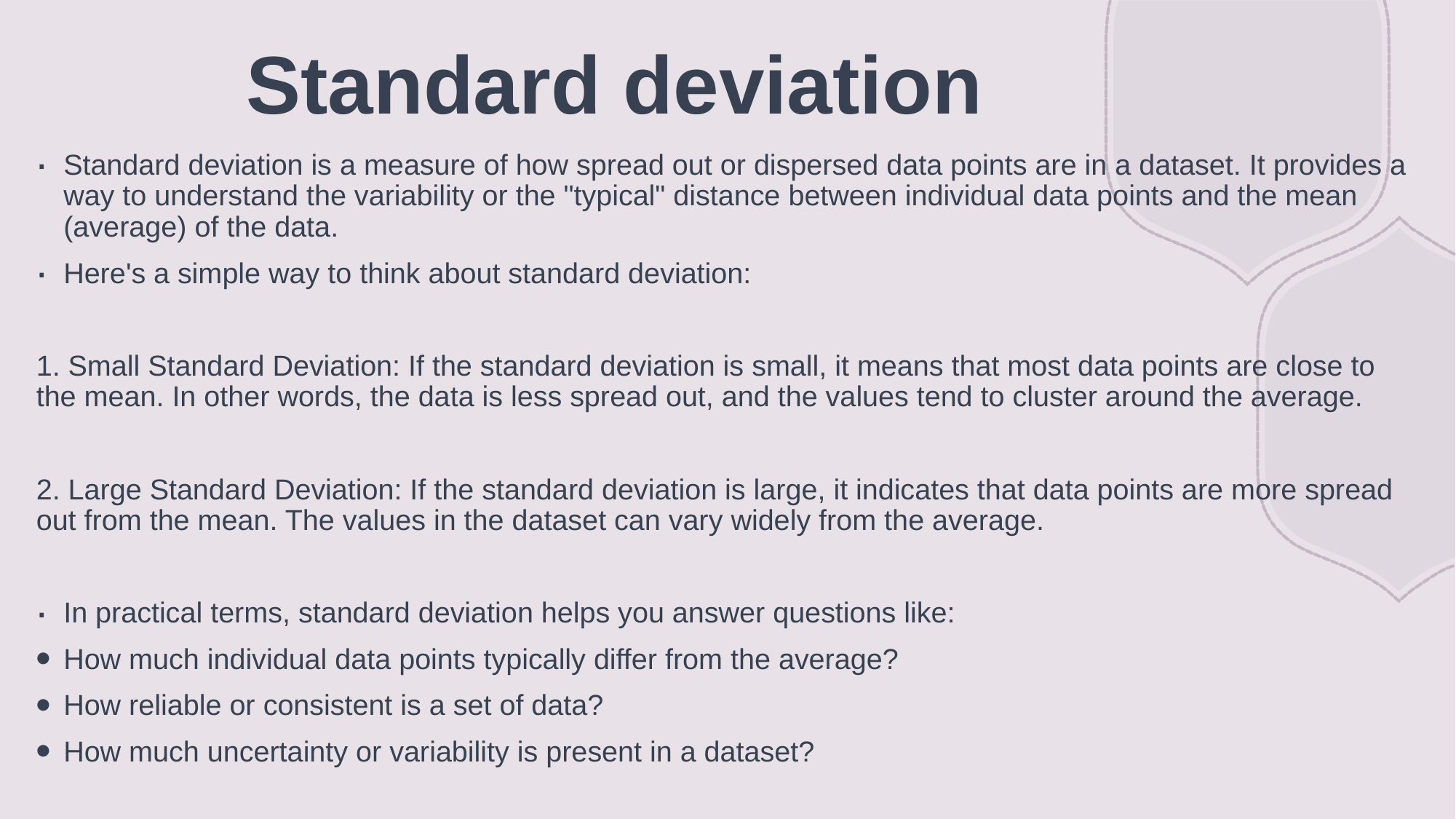

# Standard deviation
Standard deviation is a measure of how spread out or dispersed data points are in a dataset. It provides a way to understand the variability or the "typical" distance between individual data points and the mean (average) of the data.
Here's a simple way to think about standard deviation:

1. Small Standard Deviation: If the standard deviation is small, it means that most data points are close to the mean. In other words, the data is less spread out, and the values tend to cluster around the average.

2. Large Standard Deviation: If the standard deviation is large, it indicates that data points are more spread out from the mean. The values in the dataset can vary widely from the average.

In practical terms, standard deviation helps you answer questions like:
How much individual data points typically differ from the average?
How reliable or consistent is a set of data?
How much uncertainty or variability is present in a dataset?